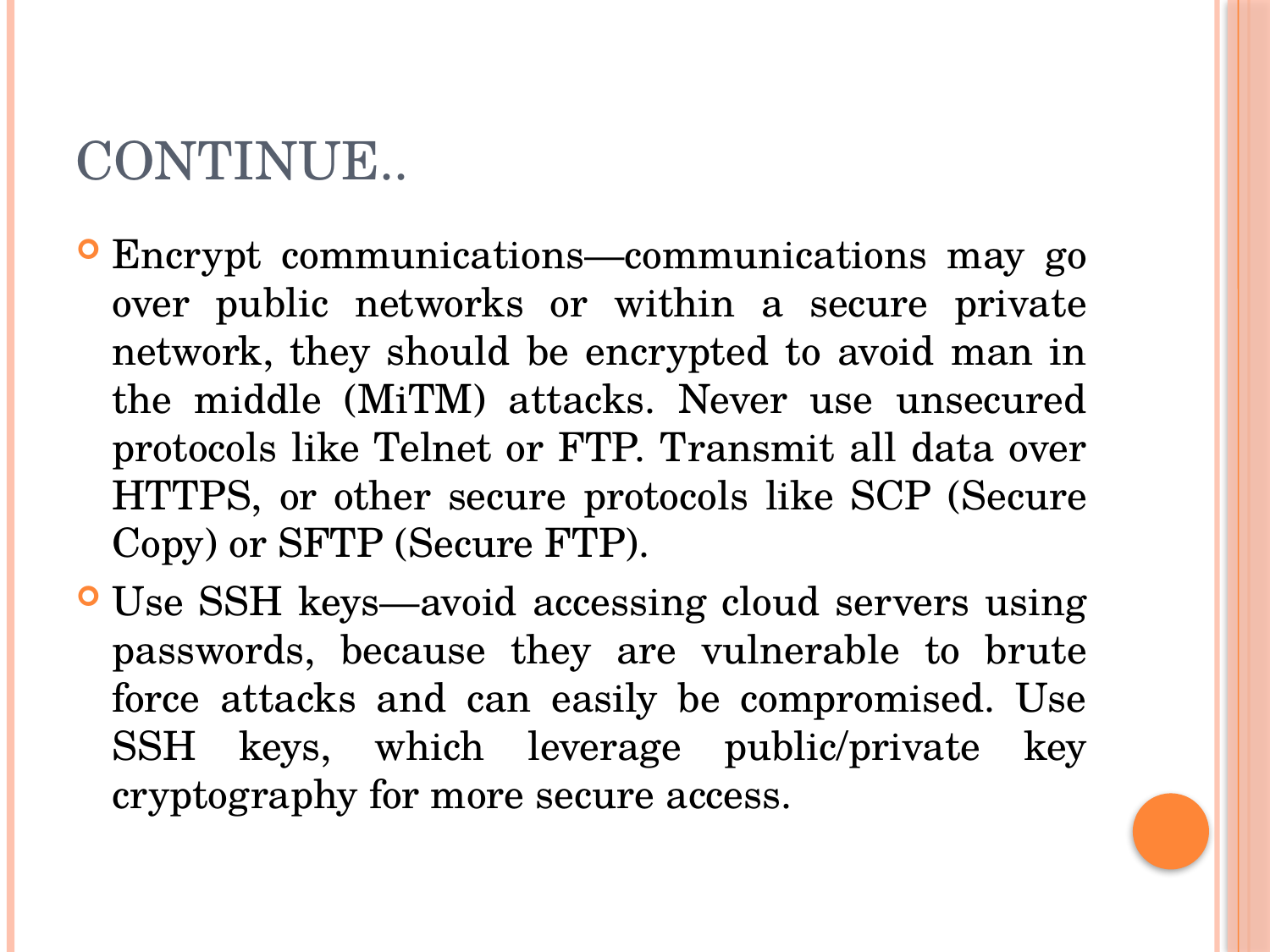

# Continue..
Encrypt communications—communications may go over public networks or within a secure private network, they should be encrypted to avoid man in the middle (MiTM) attacks. Never use unsecured protocols like Telnet or FTP. Transmit all data over HTTPS, or other secure protocols like SCP (Secure Copy) or SFTP (Secure FTP).
Use SSH keys—avoid accessing cloud servers using passwords, because they are vulnerable to brute force attacks and can easily be compromised. Use SSH keys, which leverage public/private key cryptography for more secure access.